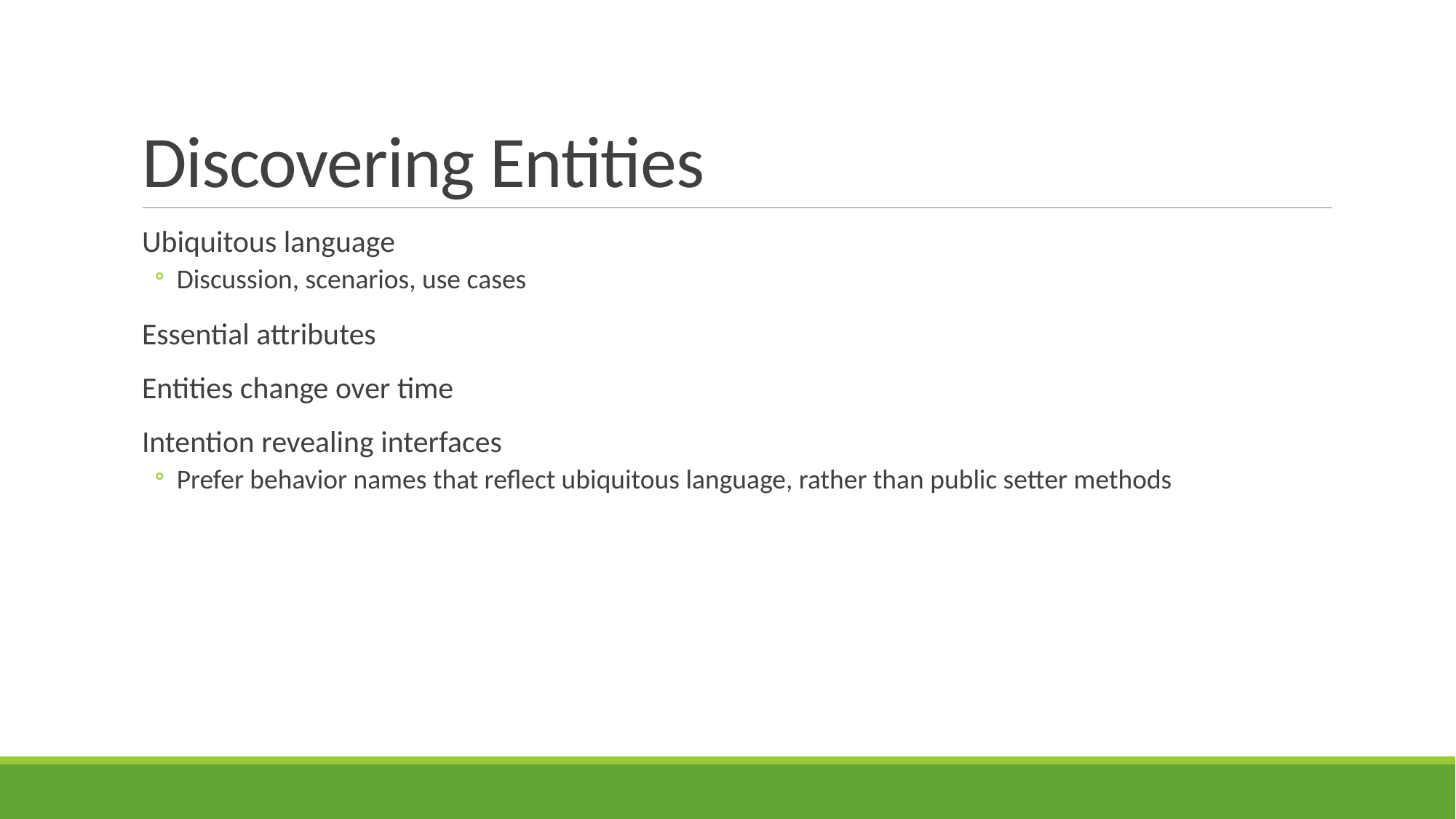

# Discovering Entities
Ubiquitous language
Discussion, scenarios, use cases
Essential attributes
Entities change over time
Intention revealing interfaces
Prefer behavior names that reflect ubiquitous language, rather than public setter methods